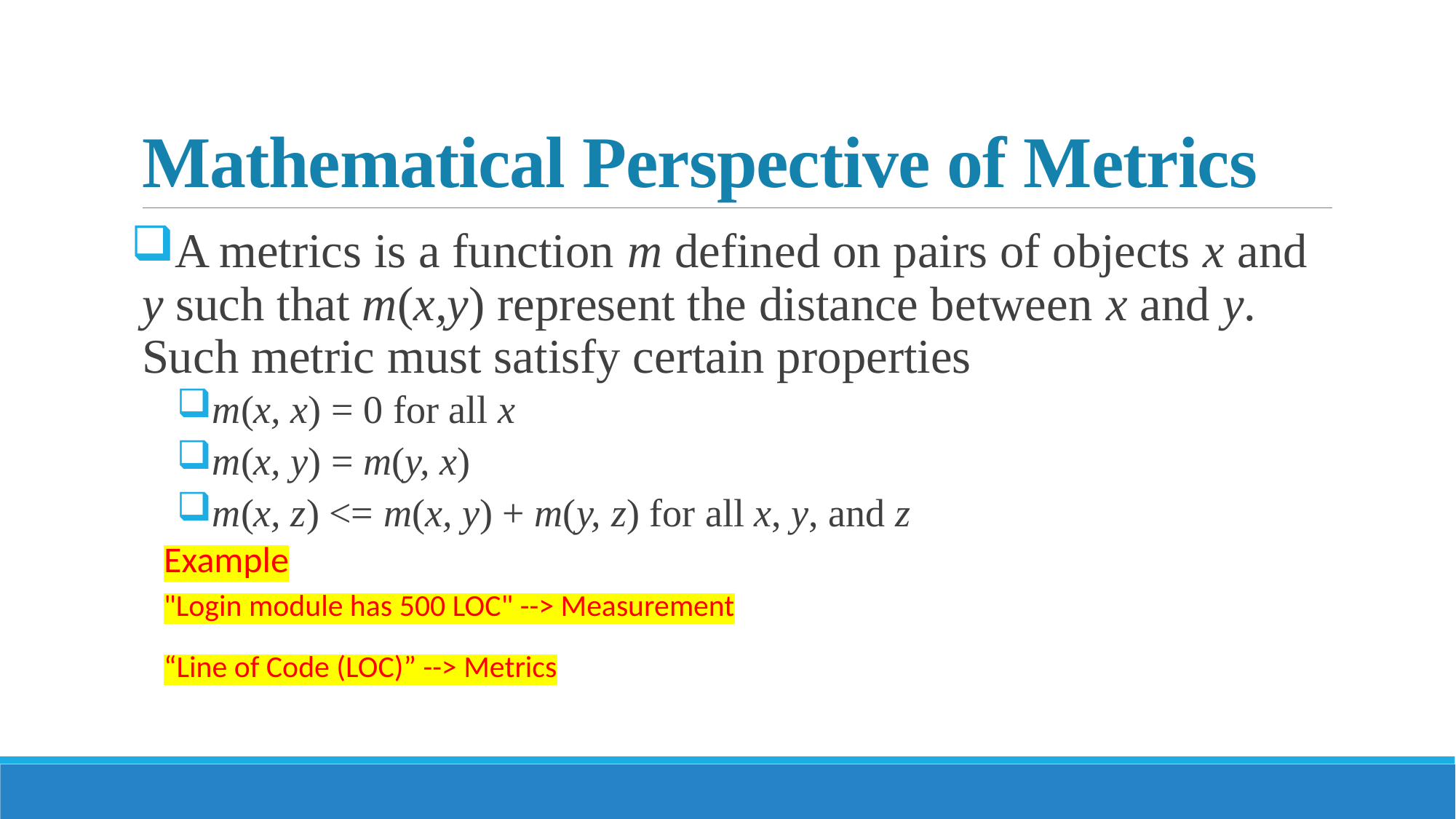

# Mathematical Perspective of Metrics
A metrics is a function m defined on pairs of objects x and y such that m(x,y) represent the distance between x and y. Such metric must satisfy certain properties
m(x, x) = 0 for all x
m(x, y) = m(y, x)
m(x, z) <= m(x, y) + m(y, z) for all x, y, and z
| Example |
| --- |
| "Login module has 500 LOC" --> Measurement “Line of Code (LOC)” --> Metrics |
| --- |
12